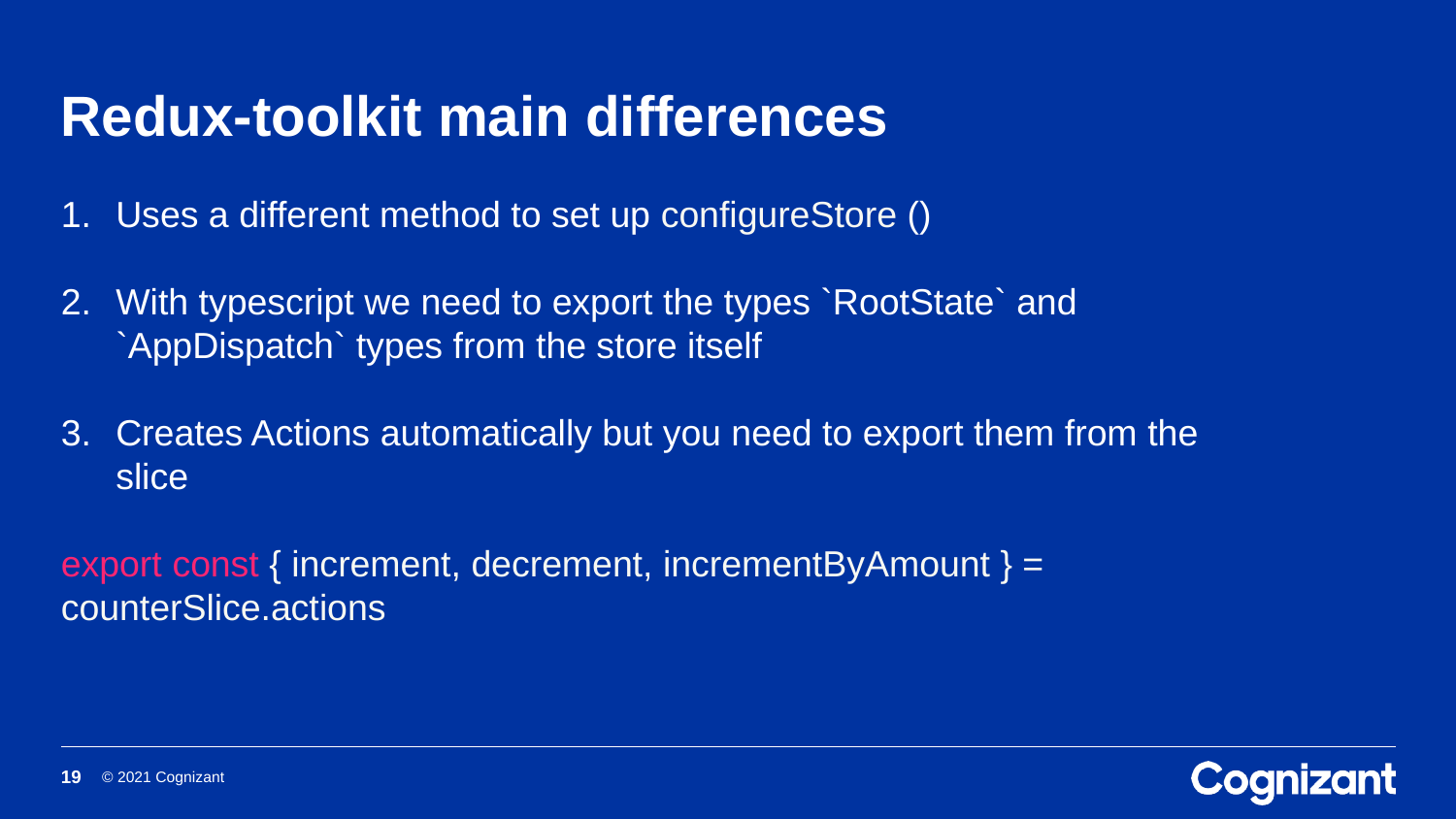

Redux-toolkit main differences

Uses a different method to set up configureStore ()

With typescript we need to export the types `RootState` and `AppDispatch` types from the store itself

Creates Actions automatically but you need to export them from the slice

export const { increment, decrement, incrementByAmount } = counterSlice.actions

19
© 2021 Cognizant